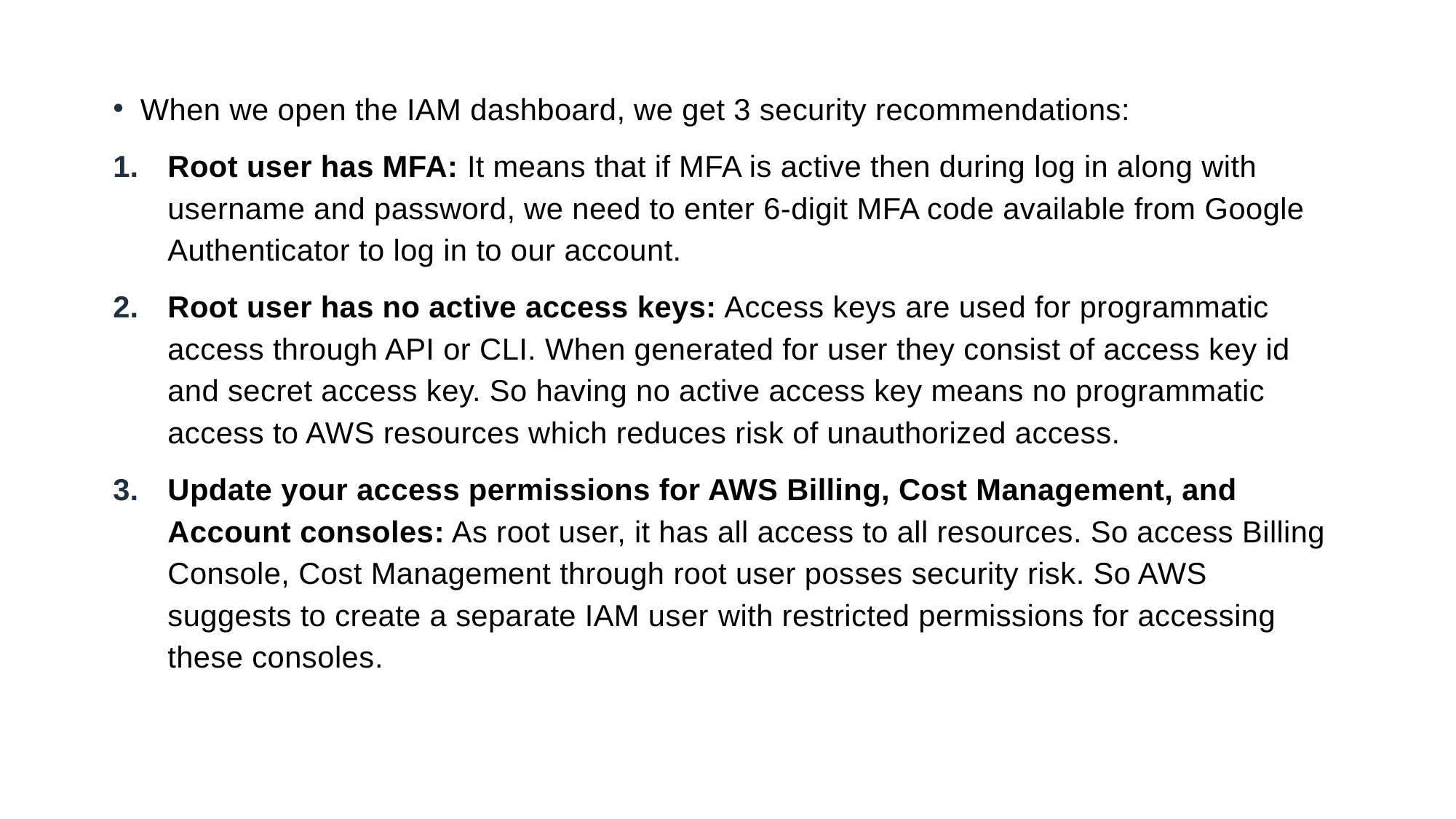

When we open the IAM dashboard, we get 3 security recommendations:
Root user has MFA: It means that if MFA is active then during log in along with username and password, we need to enter 6-digit MFA code available from Google Authenticator to log in to our account.
Root user has no active access keys: Access keys are used for programmatic access through API or CLI. When generated for user they consist of access key id and secret access key. So having no active access key means no programmatic access to AWS resources which reduces risk of unauthorized access.
Update your access permissions for AWS Billing, Cost Management, and Account consoles: As root user, it has all access to all resources. So access Billing Console, Cost Management through root user posses security risk. So AWS  suggests to create a separate IAM user with restricted permissions for accessing these consoles.